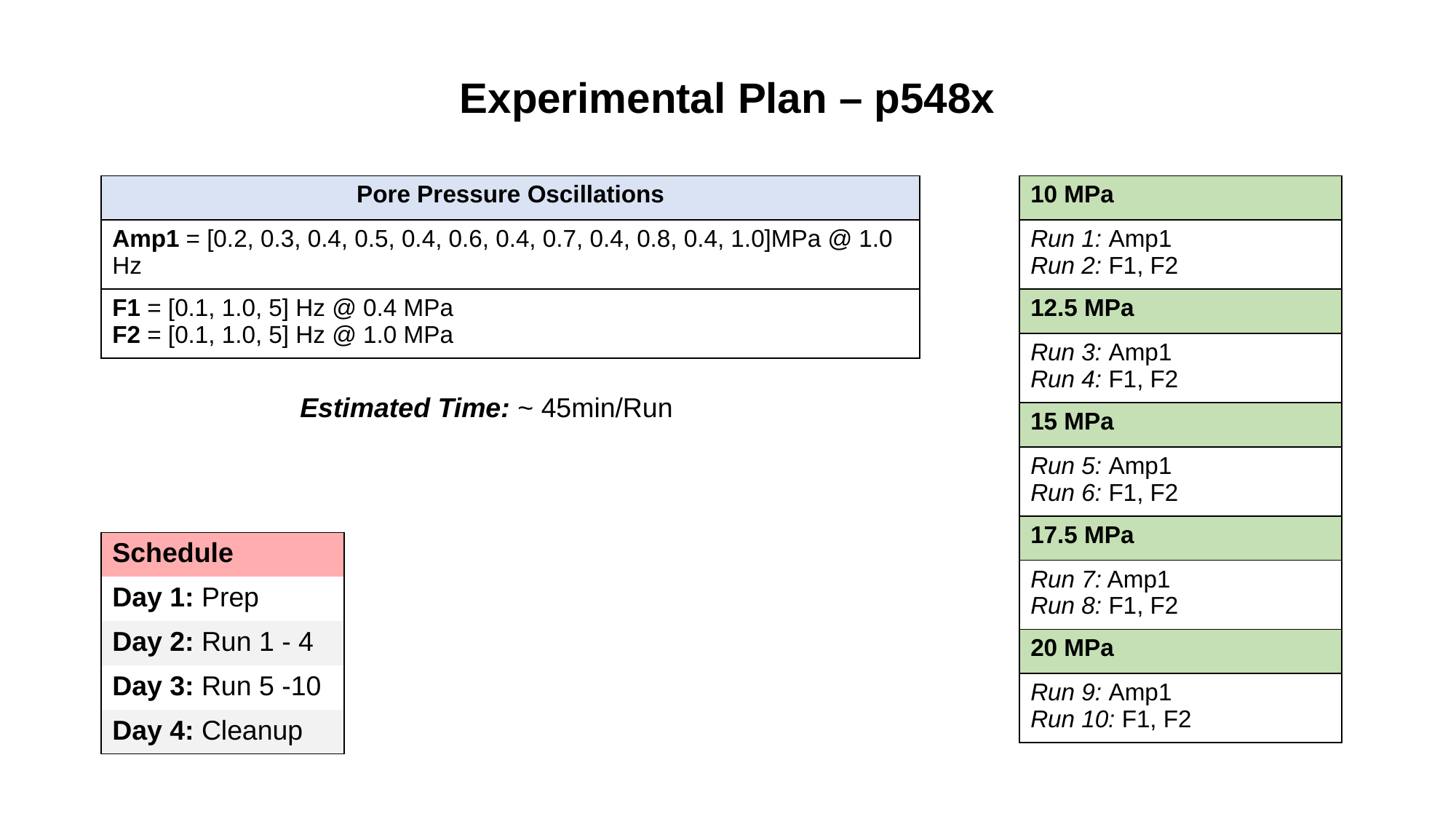

Experimental Plan – p548x
| Pore Pressure Oscillations |
| --- |
| Amp1 = [0.2, 0.3, 0.4, 0.5, 0.4, 0.6, 0.4, 0.7, 0.4, 0.8, 0.4, 1.0]MPa @ 1.0 Hz |
| F1 = [0.1, 1.0, 5] Hz @ 0.4 MPa F2 = [0.1, 1.0, 5] Hz @ 1.0 MPa |
| 10 MPa |
| --- |
| Run 1: Amp1 Run 2: F1, F2 |
| 12.5 MPa |
| Run 3: Amp1 Run 4: F1, F2 |
| 15 MPa |
| Run 5: Amp1 Run 6: F1, F2 |
| 17.5 MPa |
| Run 7: Amp1 Run 8: F1, F2 |
| 20 MPa |
| Run 9: Amp1 Run 10: F1, F2 |
Estimated Time: ~ 45min/Run
| Schedule |
| --- |
| Day 1: Prep |
| Day 2: Run 1 - 4 |
| Day 3: Run 5 -10 |
| Day 4: Cleanup |